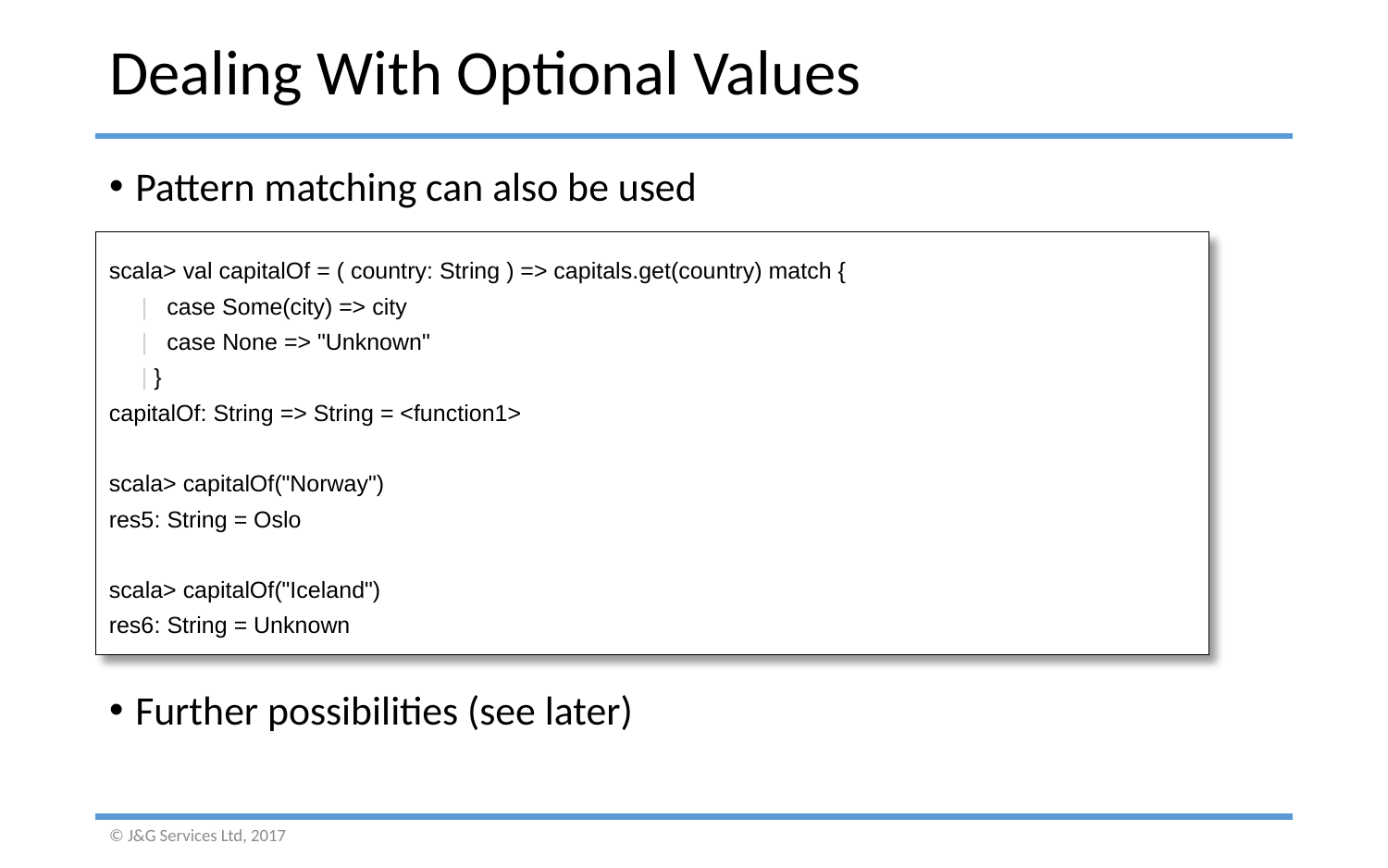

# Dealing With Optional Values
Pattern matching can also be used

Further possibilities (see later)
scala> val capitalOf = ( country: String ) => capitals.get(country) match {
     |   case Some(city) => city
     |   case None => "Unknown"
     | }
capitalOf: String => String = <function1>

scala> capitalOf("Norway")
res5: String = Oslo

scala> capitalOf("Iceland")
res6: String = Unknown